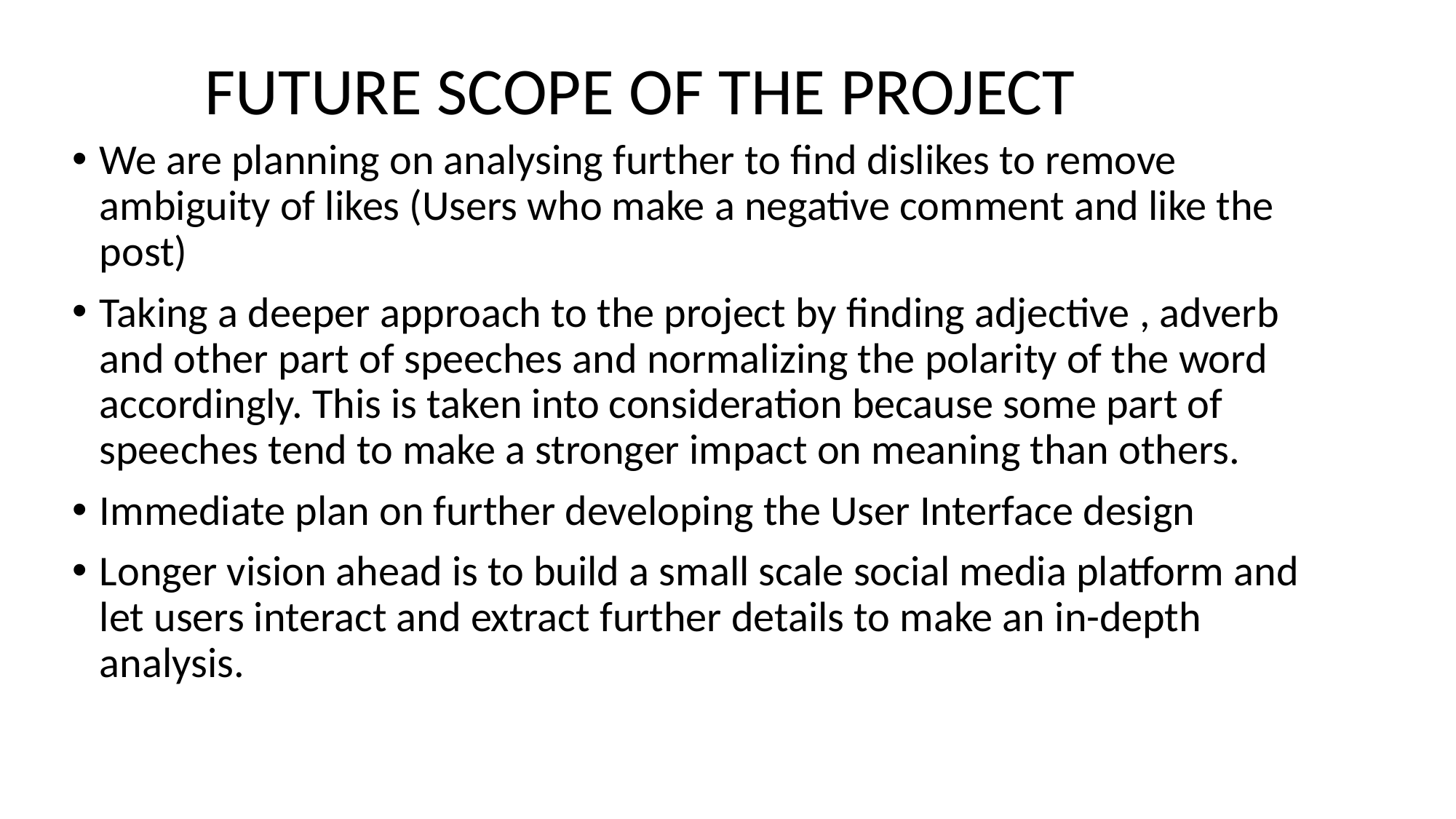

# FUTURE SCOPE OF THE PROJECT
We are planning on analysing further to find dislikes to remove ambiguity of likes (Users who make a negative comment and like the post)
Taking a deeper approach to the project by finding adjective , adverb and other part of speeches and normalizing the polarity of the word accordingly. This is taken into consideration because some part of speeches tend to make a stronger impact on meaning than others.
Immediate plan on further developing the User Interface design
Longer vision ahead is to build a small scale social media platform and let users interact and extract further details to make an in-depth analysis.